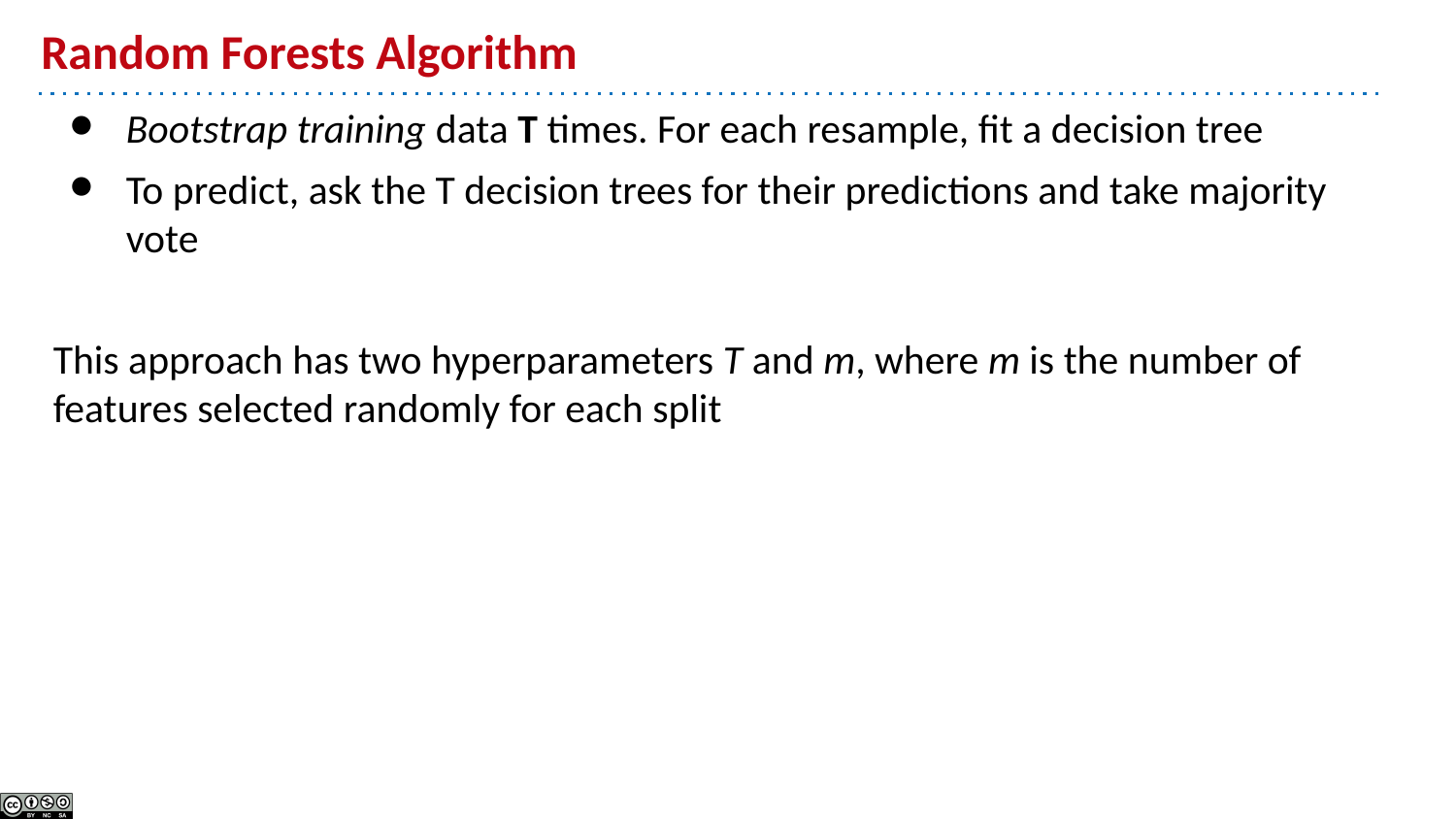

# Random Forests Algorithm
Bootstrap training data T times. For each resample, fit a decision tree
To predict, ask the T decision trees for their predictions and take majority vote

This approach has two hyperparameters T and m, where m is the number of features selected randomly for each split